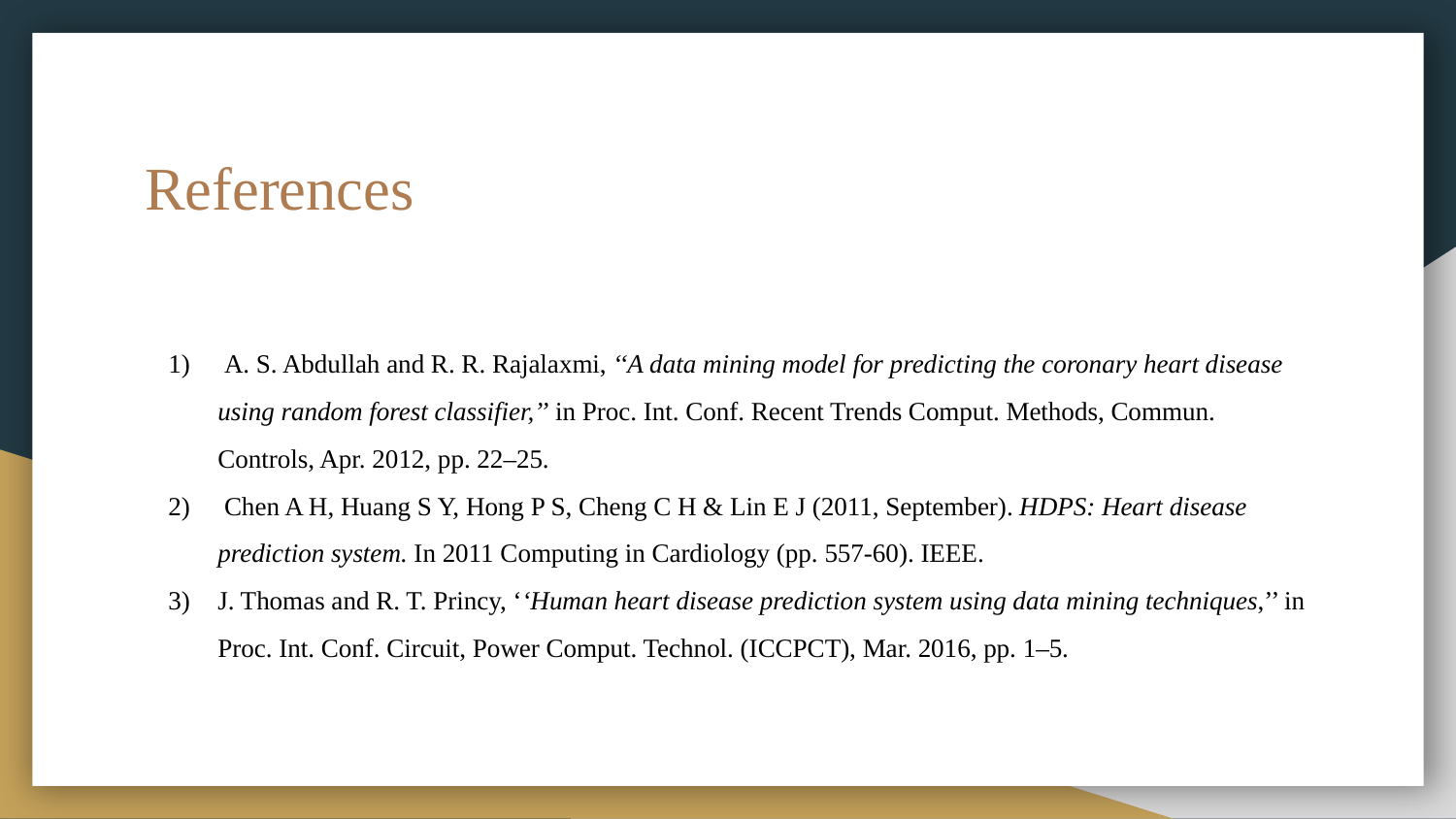

# References
 A. S. Abdullah and R. R. Rajalaxmi, ‘‘A data mining model for predicting the coronary heart disease using random forest classifier,’’ in Proc. Int. Conf. Recent Trends Comput. Methods, Commun. Controls, Apr. 2012, pp. 22–25.
 Chen A H, Huang S Y, Hong P S, Cheng C H & Lin E J (2011, September). HDPS: Heart disease prediction system. In 2011 Computing in Cardiology (pp. 557-60). IEEE.
J. Thomas and R. T. Princy, ‘‘Human heart disease prediction system using data mining techniques,’’ in Proc. Int. Conf. Circuit, Power Comput. Technol. (ICCPCT), Mar. 2016, pp. 1–5.